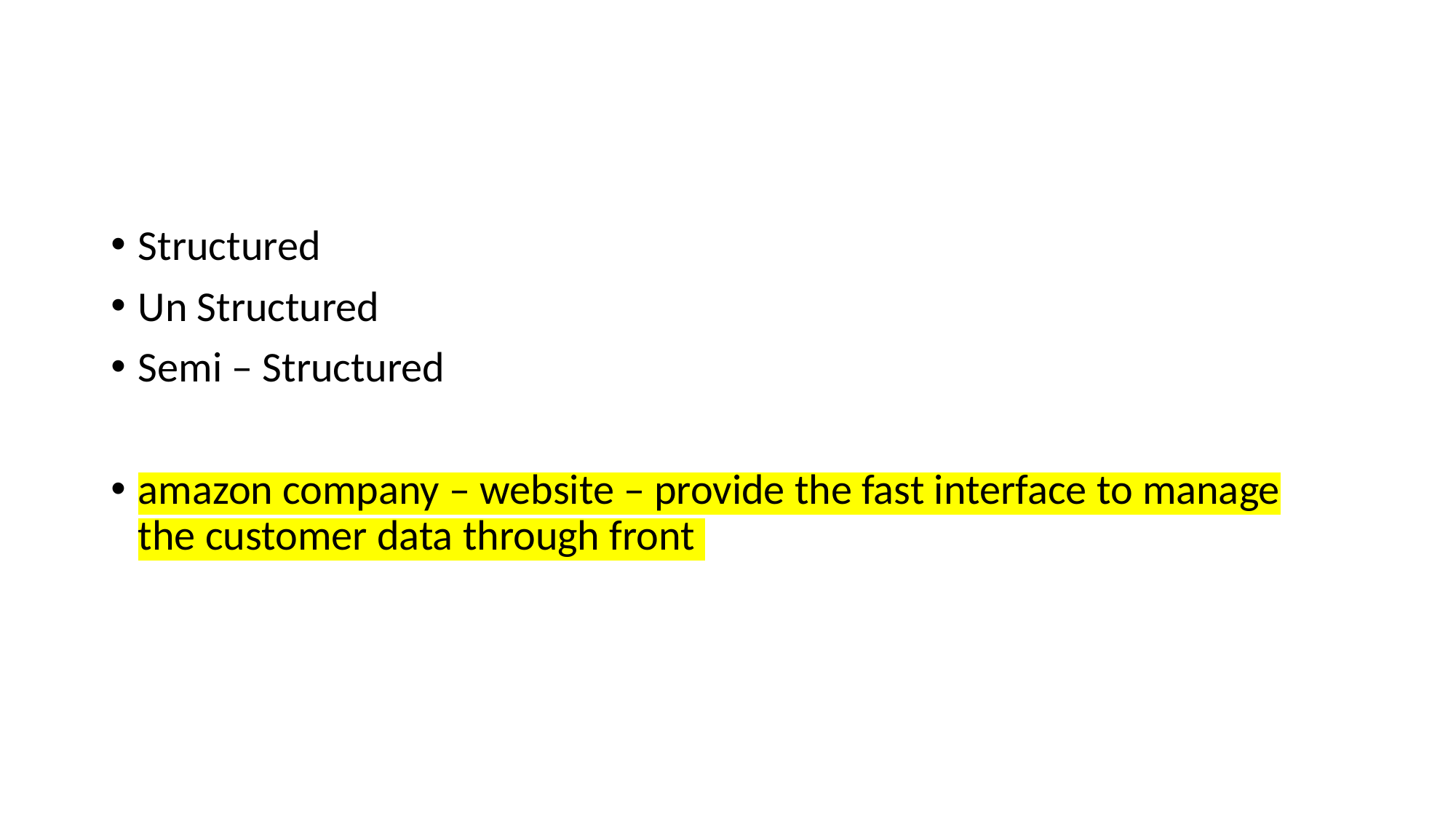

#
Structured
Un Structured
Semi – Structured

amazon company – website – provide the fast interface to manage the customer data through front